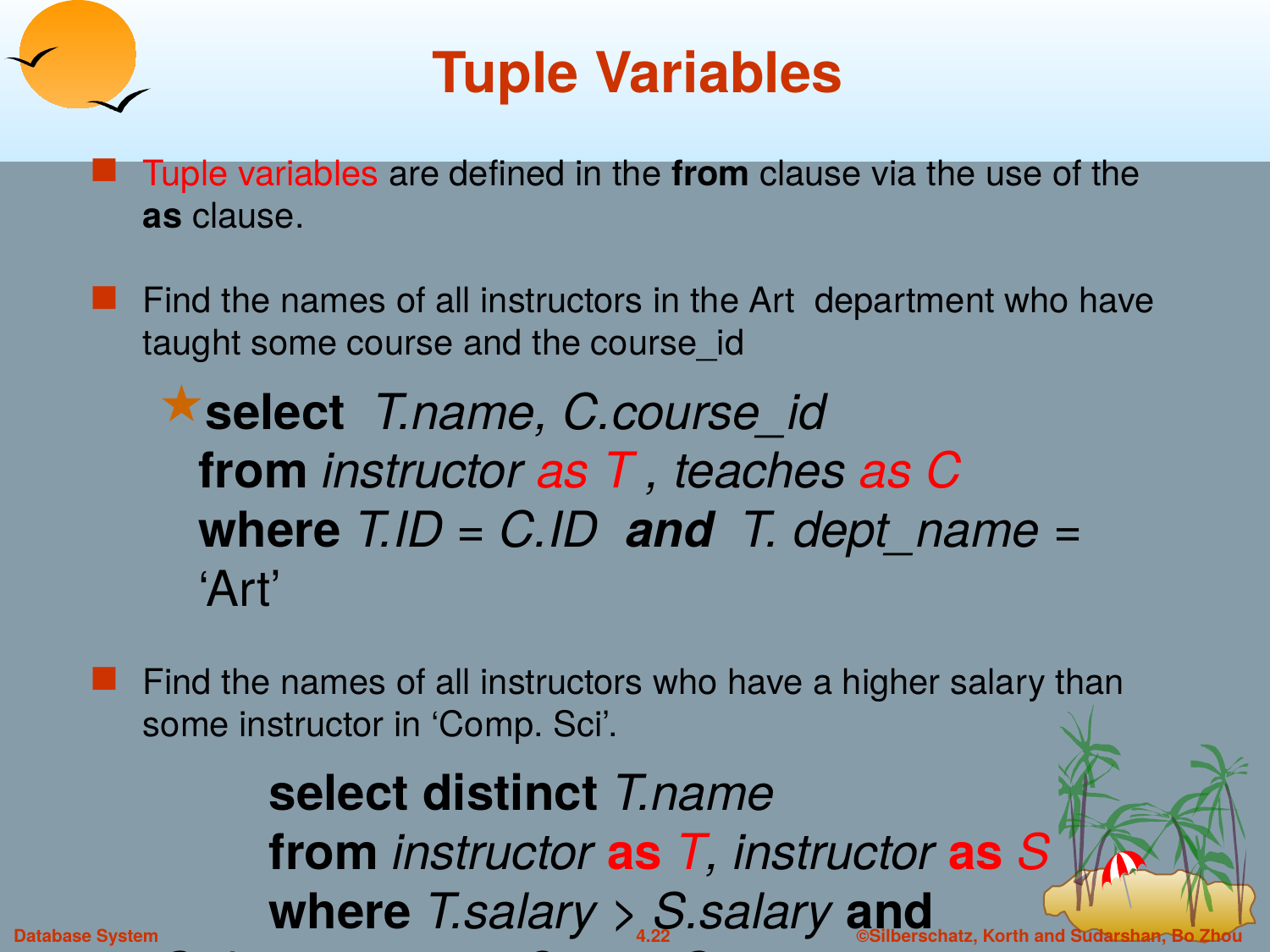

# Tuple Variables
Tuple variables are defined in the from clause via the use of the as clause.
Find the names of all instructors in the Art  department who have taught some course and the course_id
select  T.name, C.course_id
from instructor as T , teaches as C
where T.ID = C.ID  and  T. dept_name = ‘Art’
Find the names of all instructors who have a higher salary than
some instructor in ‘Comp. Sci’.
        select distinct T.name
        from instructor as T, instructor as S
        where T.salary > S.salary and S.dept_name = ‘Comp. Sci.’
Keyword as is optional and may be omitted
              instructor as T ≡ instructor T